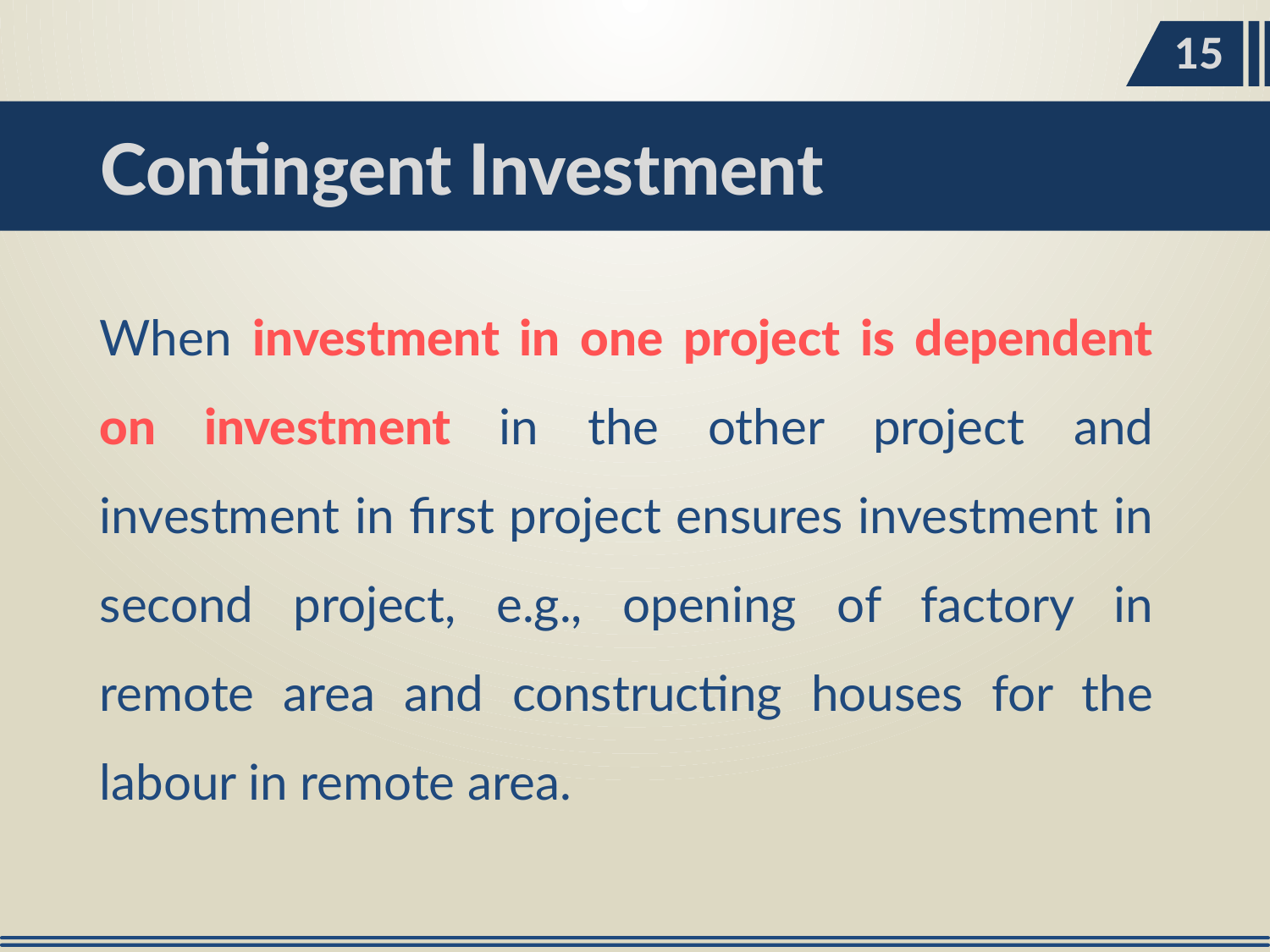

15
Contingent Investment
When investment in one project is dependent on investment in the other project and investment in first project ensures investment in second project, e.g., opening of factory in remote area and constructing houses for the labour in remote area.